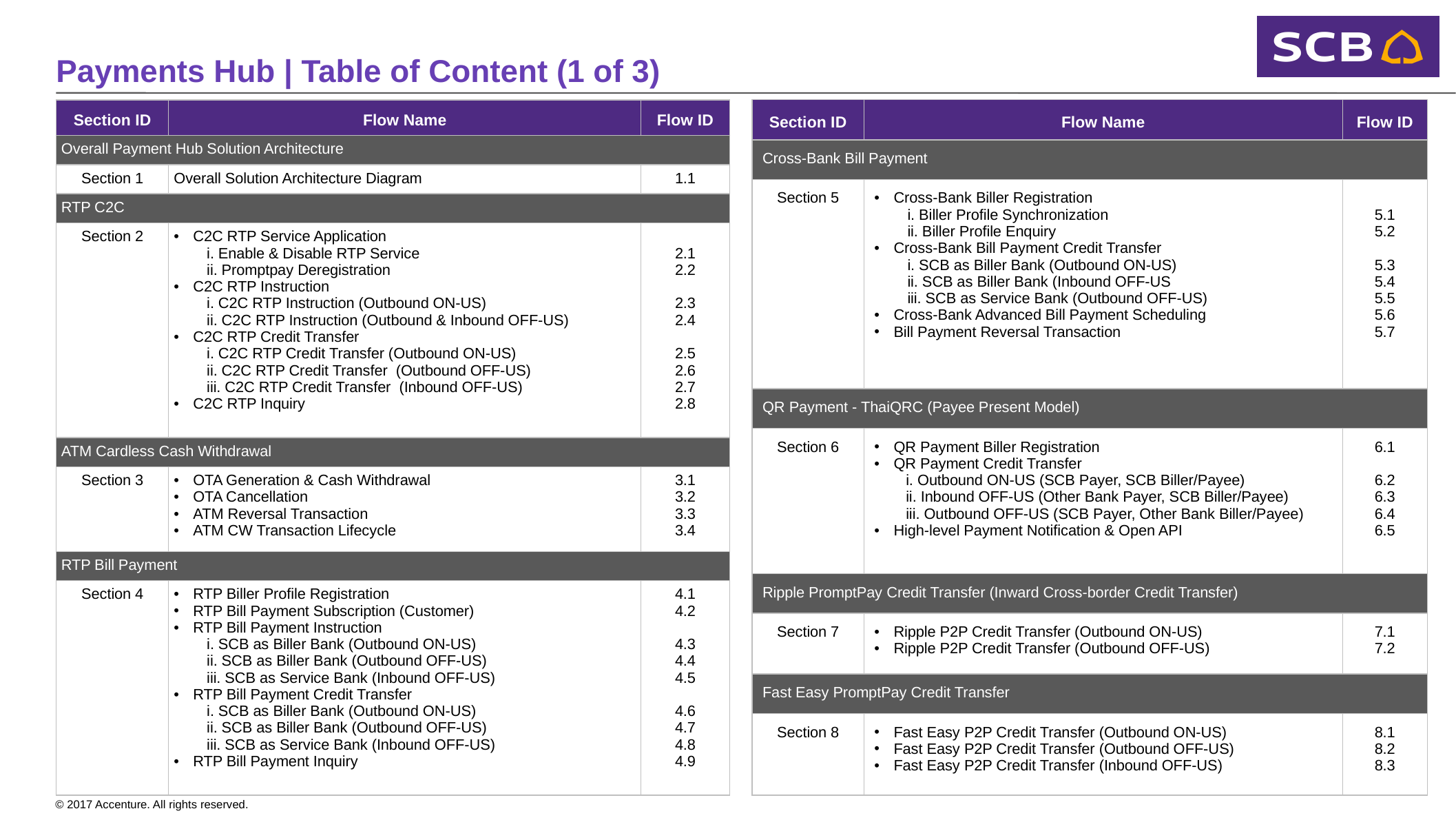

# Payments Hub | Table of Content (1 of 3)
| Section ID | Flow Name | Flow ID |
| --- | --- | --- |
| Cross-Bank Bill Payment |  |  |
| Section 5 | Cross-Bank Biller Registration i. Biller Profile Synchronization ii. Biller Profile Enquiry Cross-Bank Bill Payment Credit Transfer i. SCB as Biller Bank (Outbound ON-US) ii. SCB as Biller Bank (Inbound OFF-US iii. SCB as Service Bank (Outbound OFF-US) Cross-Bank Advanced Bill Payment Scheduling Bill Payment Reversal Transaction | 5.1 5.2 5.3 5.4 5.5 5.6 5.7 |
| QR Payment - ThaiQRC (Payee Present Model) |  |  |
| Section 6 | QR Payment Biller Registration QR Payment Credit Transfer i. Outbound ON-US (SCB Payer, SCB Biller/Payee) ii. Inbound OFF-US (Other Bank Payer, SCB Biller/Payee) iii. Outbound OFF-US (SCB Payer, Other Bank Biller/Payee) High-level Payment Notification & Open API | 6.1 6.2 6.3 6.4 6.5 |
| Ripple PromptPay Credit Transfer (Inward Cross-border Credit Transfer) |  |  |
| Section 7 | Ripple P2P Credit Transfer (Outbound ON-US) Ripple P2P Credit Transfer (Outbound OFF-US) | 7.1 7.2 |
| Fast Easy PromptPay Credit Transfer |  |  |
| Section 8 | Fast Easy P2P Credit Transfer (Outbound ON-US) Fast Easy P2P Credit Transfer (Outbound OFF-US) Fast Easy P2P Credit Transfer (Inbound OFF-US) | 8.1 8.2 8.3 |
| Section ID | Flow Name | Flow ID |
| --- | --- | --- |
| Overall Payment Hub Solution Architecture |  |  |
| Section 1 | Overall Solution Architecture Diagram | 1.1 |
| RTP C2C |  |  |
| Section 2 | C2C RTP Service Application i. Enable & Disable RTP Service ii. Promptpay Deregistration C2C RTP Instruction i. C2C RTP Instruction (Outbound ON-US) ii. C2C RTP Instruction (Outbound & Inbound OFF-US) C2C RTP Credit Transfer i. C2C RTP Credit Transfer (Outbound ON-US) ii. C2C RTP Credit Transfer (Outbound OFF-US) iii. C2C RTP Credit Transfer (Inbound OFF-US) C2C RTP Inquiry | 2.1 2.2 2.3 2.4 2.5 2.6 2.7 2.8 |
| ATM Cardless Cash Withdrawal |  |  |
| Section 3 | OTA Generation & Cash Withdrawal OTA Cancellation ATM Reversal Transaction ATM CW Transaction Lifecycle | 3.1 3.2 3.3 3.4 |
| RTP Bill Payment |  |  |
| Section 4 | RTP Biller Profile Registration RTP Bill Payment Subscription (Customer) RTP Bill Payment Instruction i. SCB as Biller Bank (Outbound ON-US) ii. SCB as Biller Bank (Outbound OFF-US) iii. SCB as Service Bank (Inbound OFF-US) RTP Bill Payment Credit Transfer i. SCB as Biller Bank (Outbound ON-US) ii. SCB as Biller Bank (Outbound OFF-US) iii. SCB as Service Bank (Inbound OFF-US) RTP Bill Payment Inquiry | 4.1 4.2 4.3 4.4 4.5 4.6 4.7 4.8 4.9 |